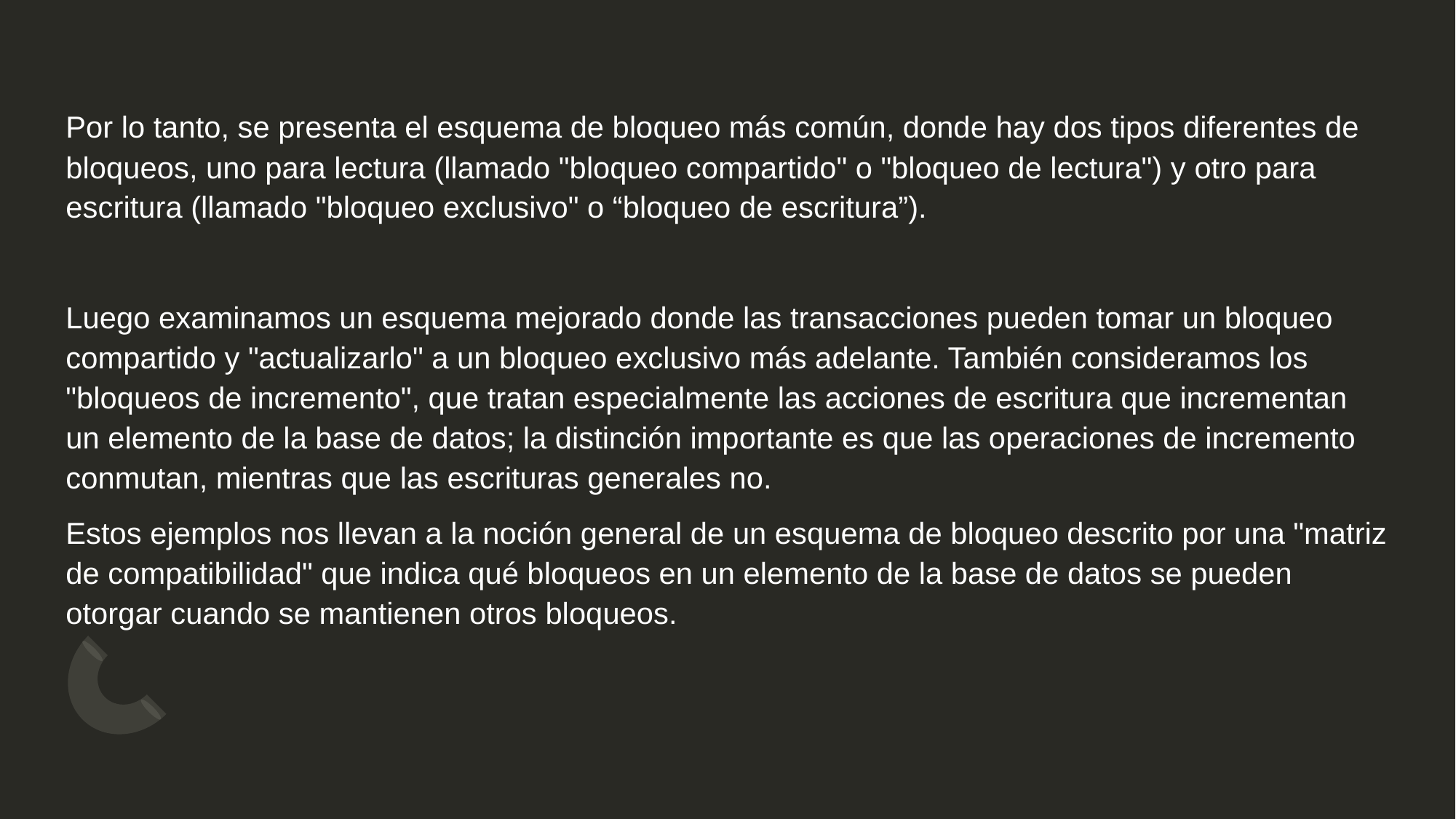

Por lo tanto, se presenta el esquema de bloqueo más común, donde hay dos tipos diferentes de bloqueos, uno para lectura (llamado "bloqueo compartido" o "bloqueo de lectura") y otro para escritura (llamado "bloqueo exclusivo" o “bloqueo de escritura”).

Luego examinamos un esquema mejorado donde las transacciones pueden tomar un bloqueo compartido y "actualizarlo" a un bloqueo exclusivo más adelante. También consideramos los "bloqueos de incremento", que tratan especialmente las acciones de escritura que incrementan un elemento de la base de datos; la distinción importante es que las operaciones de incremento conmutan, mientras que las escrituras generales no.
Estos ejemplos nos llevan a la noción general de un esquema de bloqueo descrito por una "matriz de compatibilidad" que indica qué bloqueos en un elemento de la base de datos se pueden otorgar cuando se mantienen otros bloqueos.